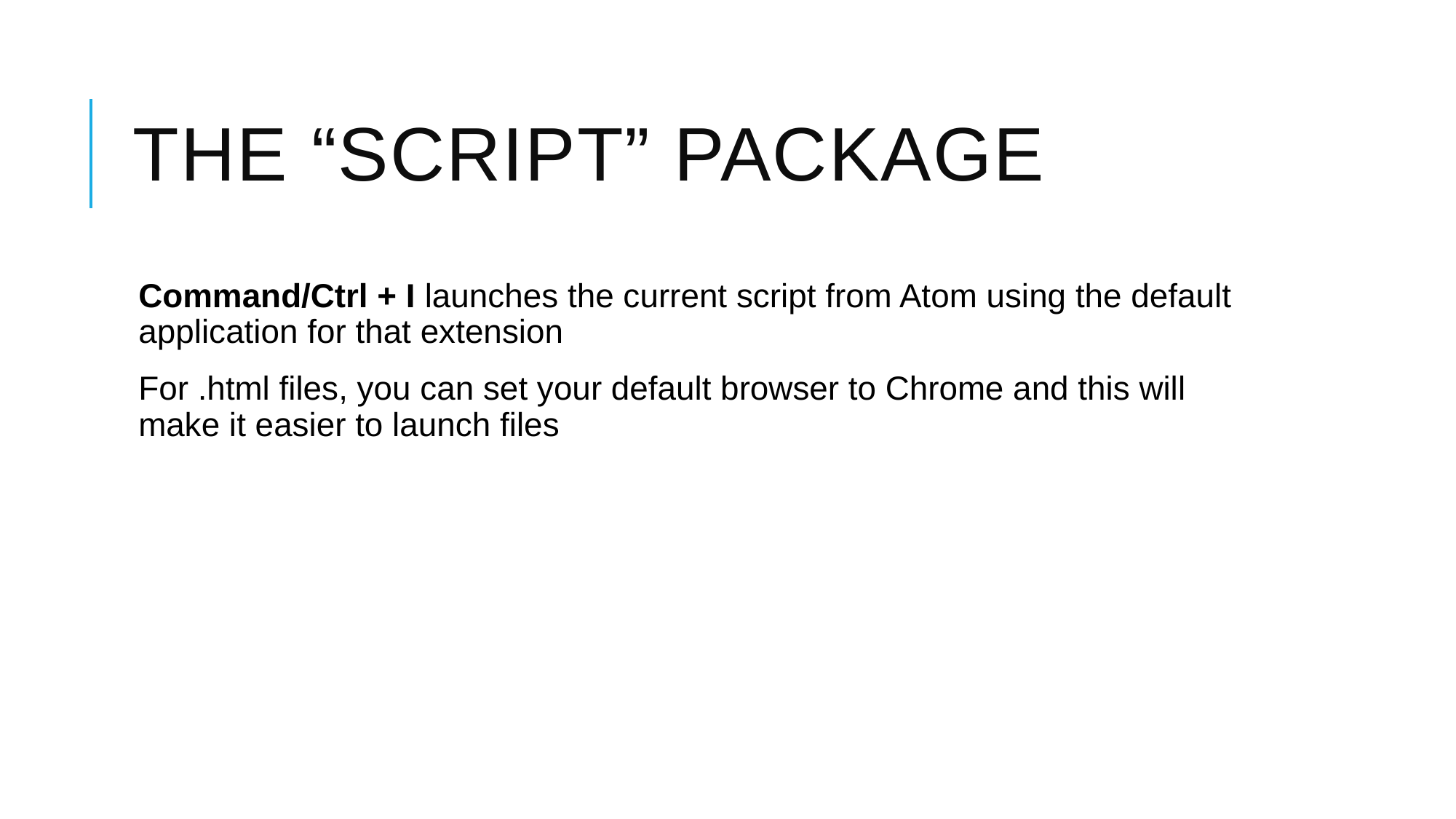

# the “script” package
Command/Ctrl + I launches the current script from Atom using the default application for that extension
For .html files, you can set your default browser to Chrome and this will make it easier to launch files